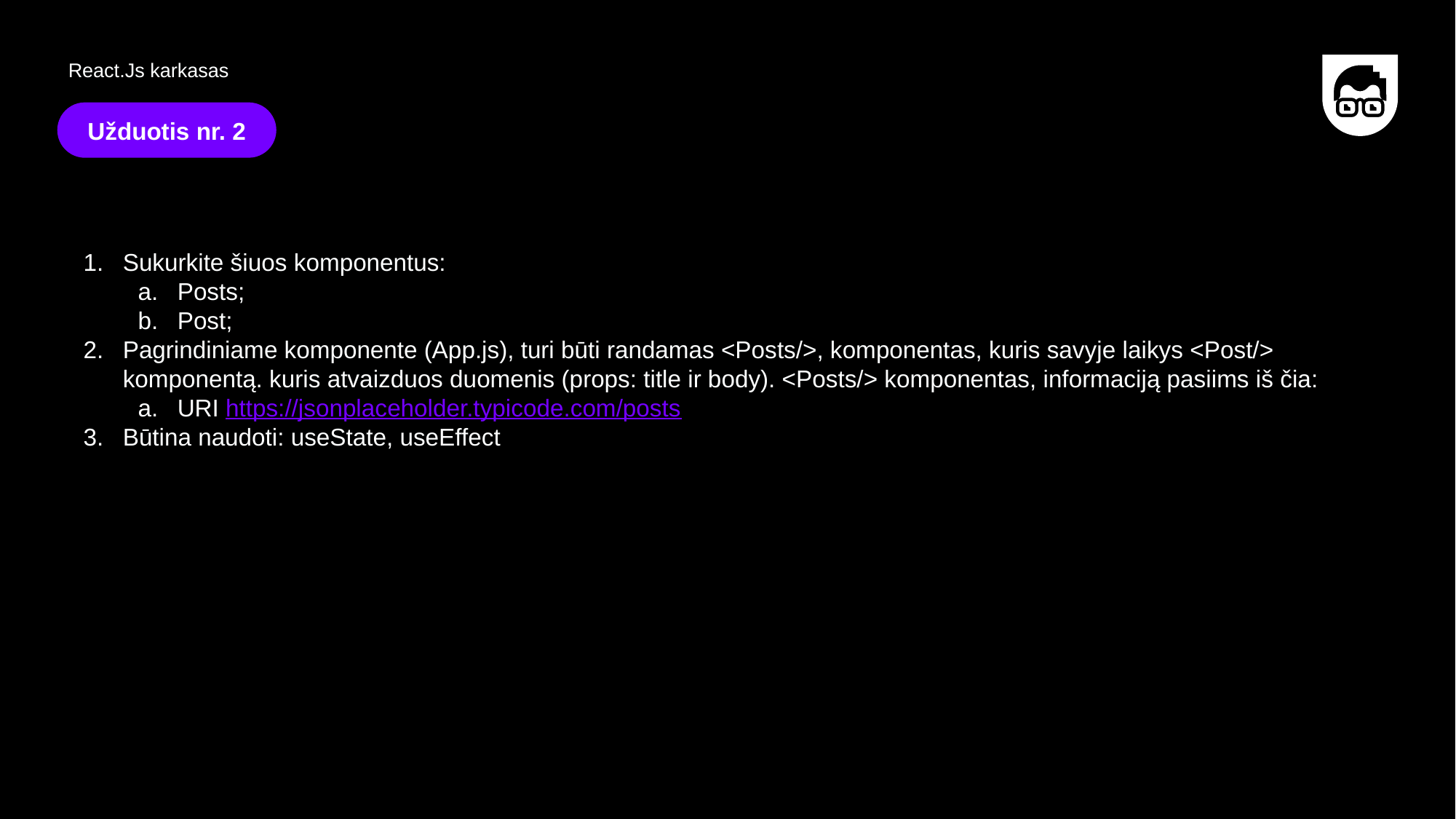

React.Js karkasas
Užduotis nr. 2
Sukurkite šiuos komponentus:
Posts;
Post;
Pagrindiniame komponente (App.js), turi būti randamas <Posts/>, komponentas, kuris savyje laikys <Post/> komponentą. kuris atvaizduos duomenis (props: title ir body). <Posts/> komponentas, informaciją pasiims iš čia:
URI https://jsonplaceholder.typicode.com/posts
Būtina naudoti: useState, useEffect